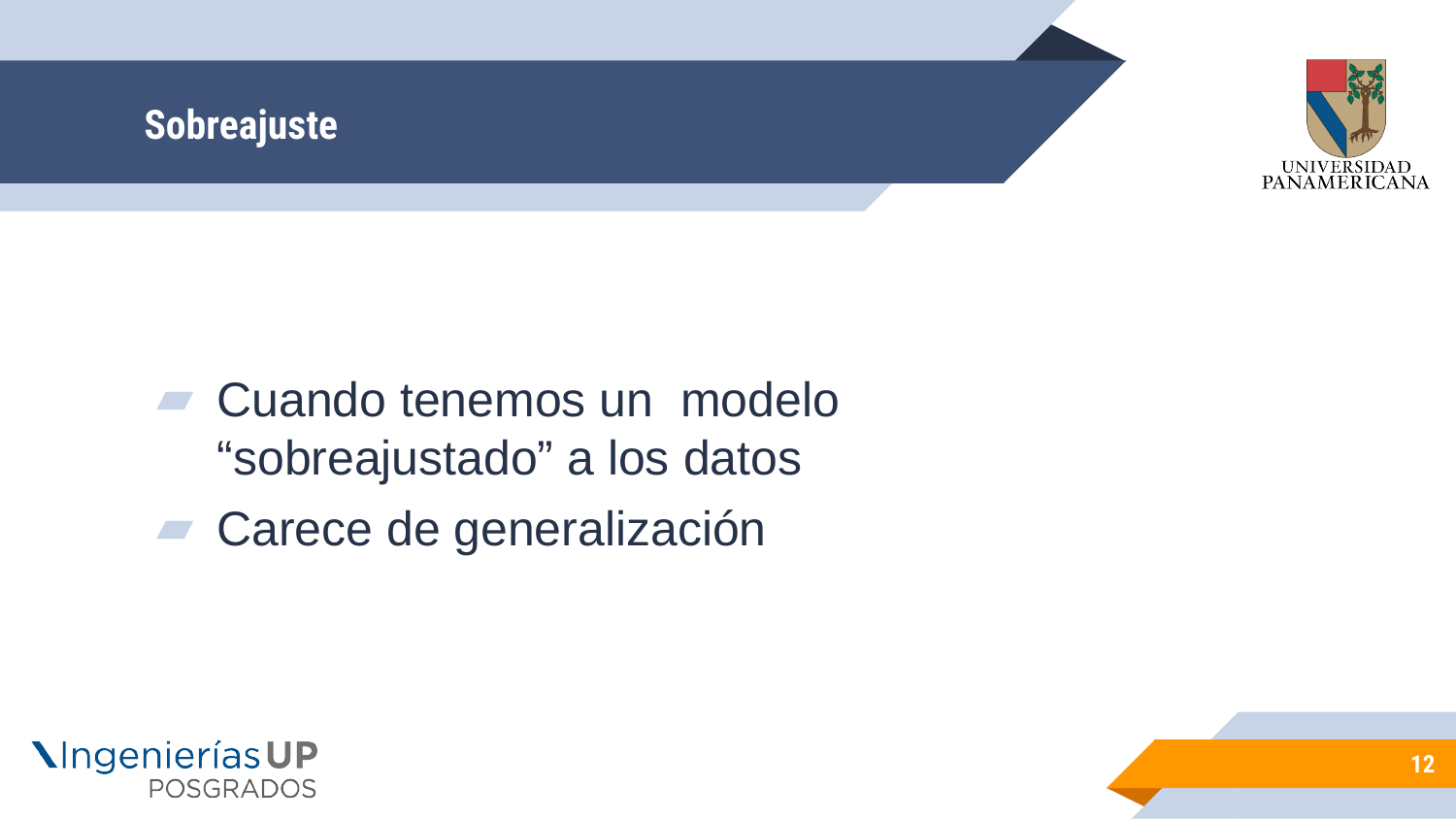

# Sobreajuste
Cuando tenemos un  modelo “sobreajustado” a los datos
Carece de generalización
12